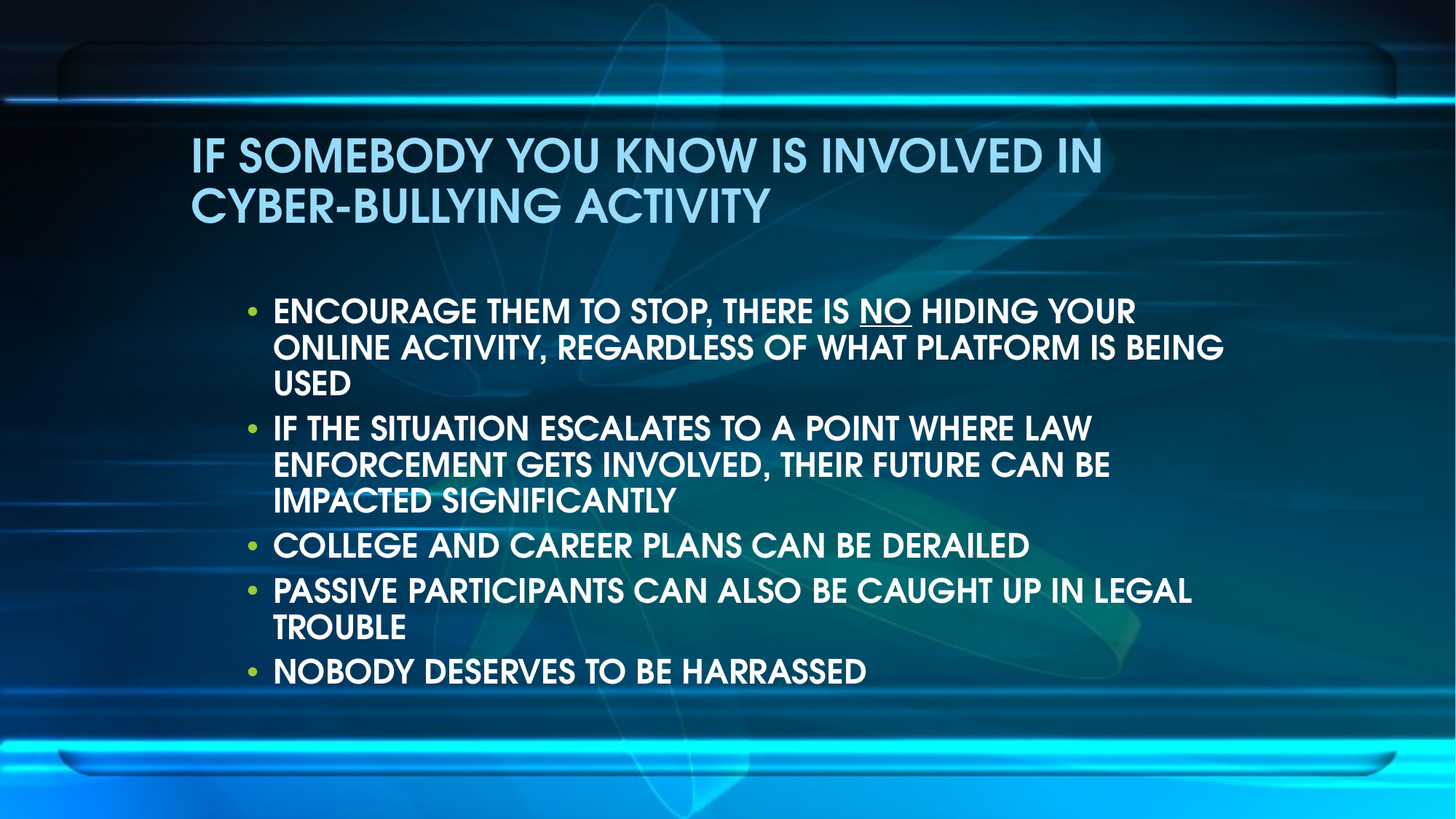

# IF SOMEBODY YOU KNOW IS INVOLVED IN CYBER-BULLYING ACTIVITY
ENCOURAGE THEM TO STOP, THERE IS NO HIDING YOUR ONLINE ACTIVITY, REGARDLESS OF WHAT PLATFORM IS BEING USED
IF THE SITUATION ESCALATES TO A POINT WHERE LAW ENFORCEMENT GETS INVOLVED, THEIR FUTURE CAN BE IMPACTED SIGNIFICANTLY
COLLEGE AND CAREER PLANS CAN BE DERAILED
PASSIVE PARTICIPANTS CAN ALSO BE CAUGHT UP IN LEGAL TROUBLE
NOBODY DESERVES TO BE HARRASSED